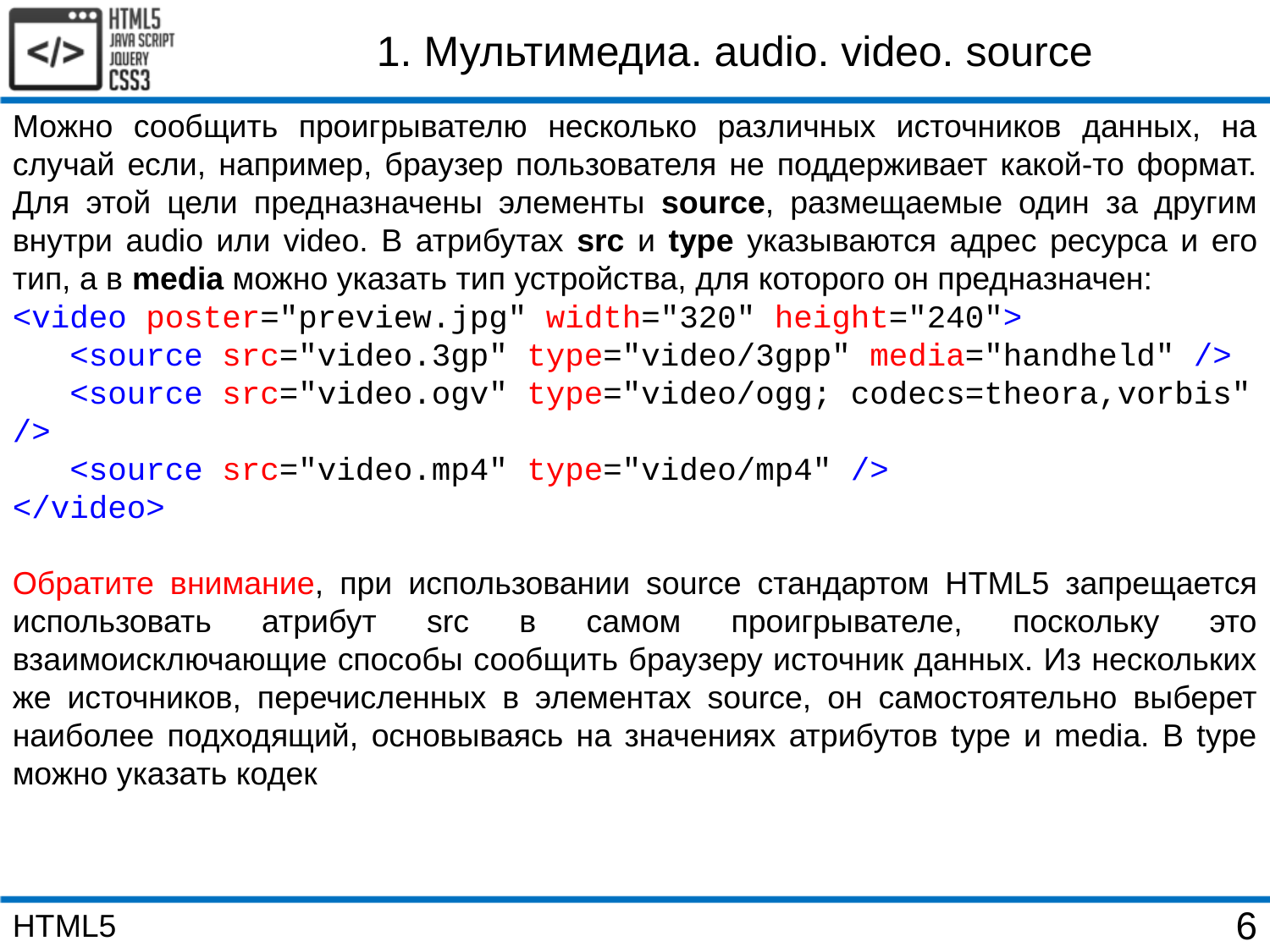

1. Мультимедиа. audio. video. source
Можно сообщить проигрывателю несколько различных источников данных, на случай если, например, браузер пользователя не поддерживает какой-то формат. Для этой цели предназначены элементы source, размещаемые один за другим внутри audio или video. В атрибутах src и type указываются адрес ресурса и его тип, а в media можно указать тип устройства, для которого он предназначен:
<video poster="preview.jpg" width="320" height="240">
   <source src="video.3gp" type="video/3gpp" media="handheld" />
   <source src="video.ogv" type="video/ogg; codecs=theora,vorbis" />
   <source src="video.mp4" type="video/mp4" />
</video>

Обратите внимание, при использовании source стандартом HTML5 запрещается использовать атрибут src в самом проигрывателе, поскольку это взаимоисключающие способы сообщить браузеру источник данных. Из нескольких же источников, перечисленных в элементах source, он самостоятельно выберет наиболее подходящий, основываясь на значениях атрибутов type и media. В type можно указать кодек
HTML5
6